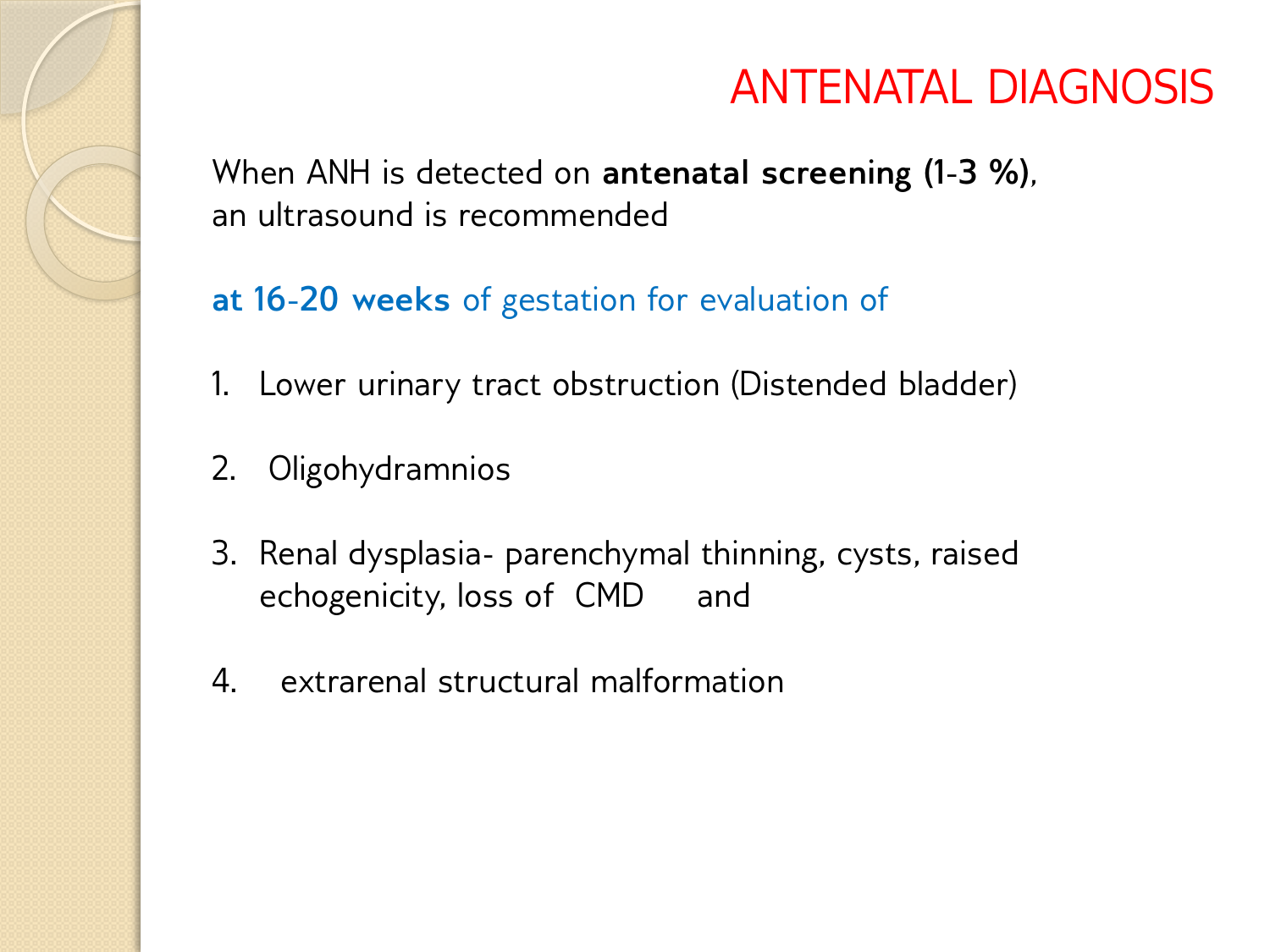

# ANTENATAL DIAGNOSIS
When ANH is detected on antenatal screening (1-3 %),
an ultrasound is recommended

at 16-20 weeks of gestation for evaluation of

Lower urinary tract obstruction (Distended bladder)

2.   Oligohydramnios

Renal dysplasia- parenchymal thinning, cysts, raised echogenicity, loss of  CMD     and

4.    extrarenal structural malformation